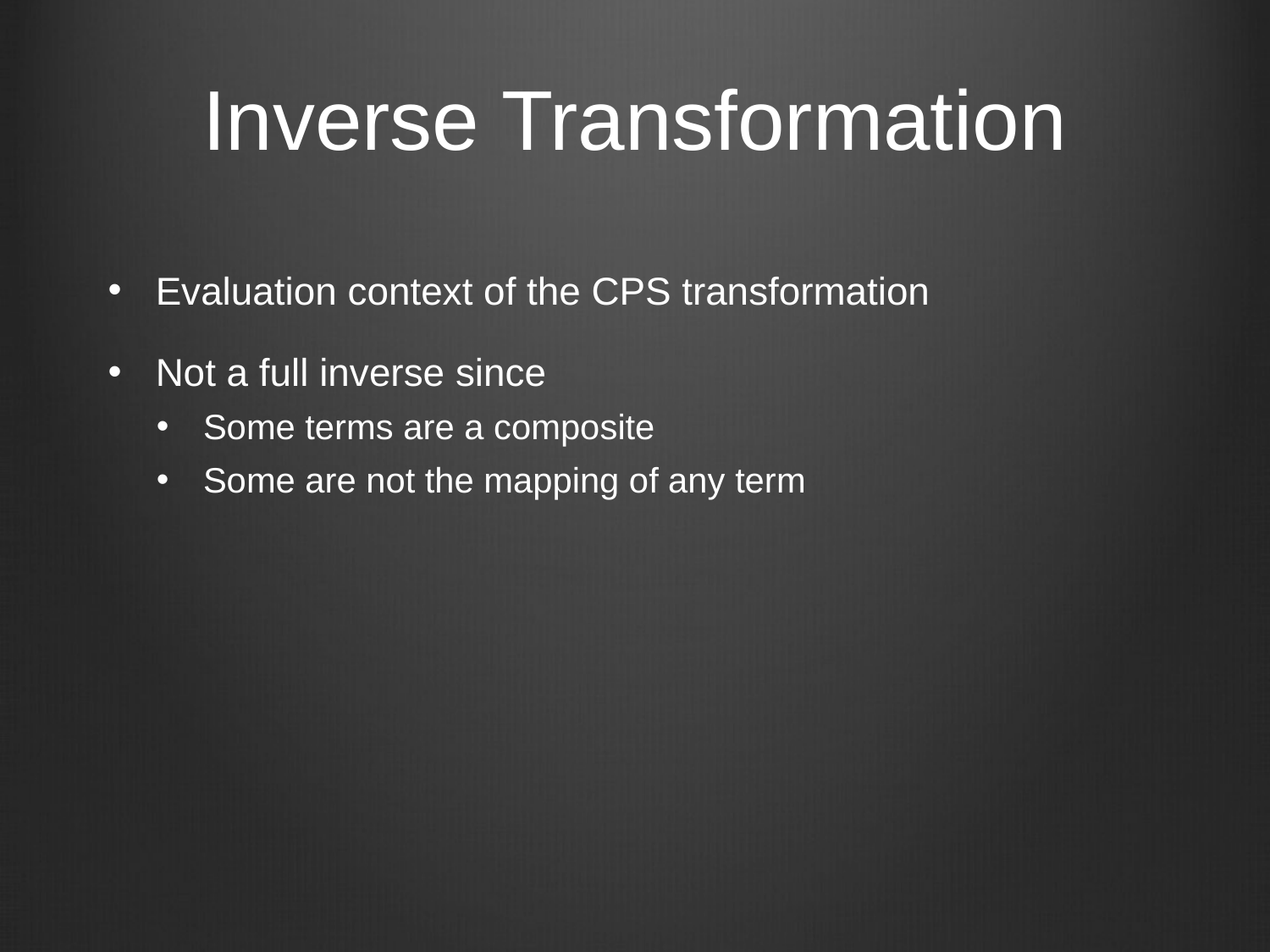

# Inverse Transformation
Evaluation context of the CPS transformation
Not a full inverse since
Some terms are a composite
Some are not the mapping of any term